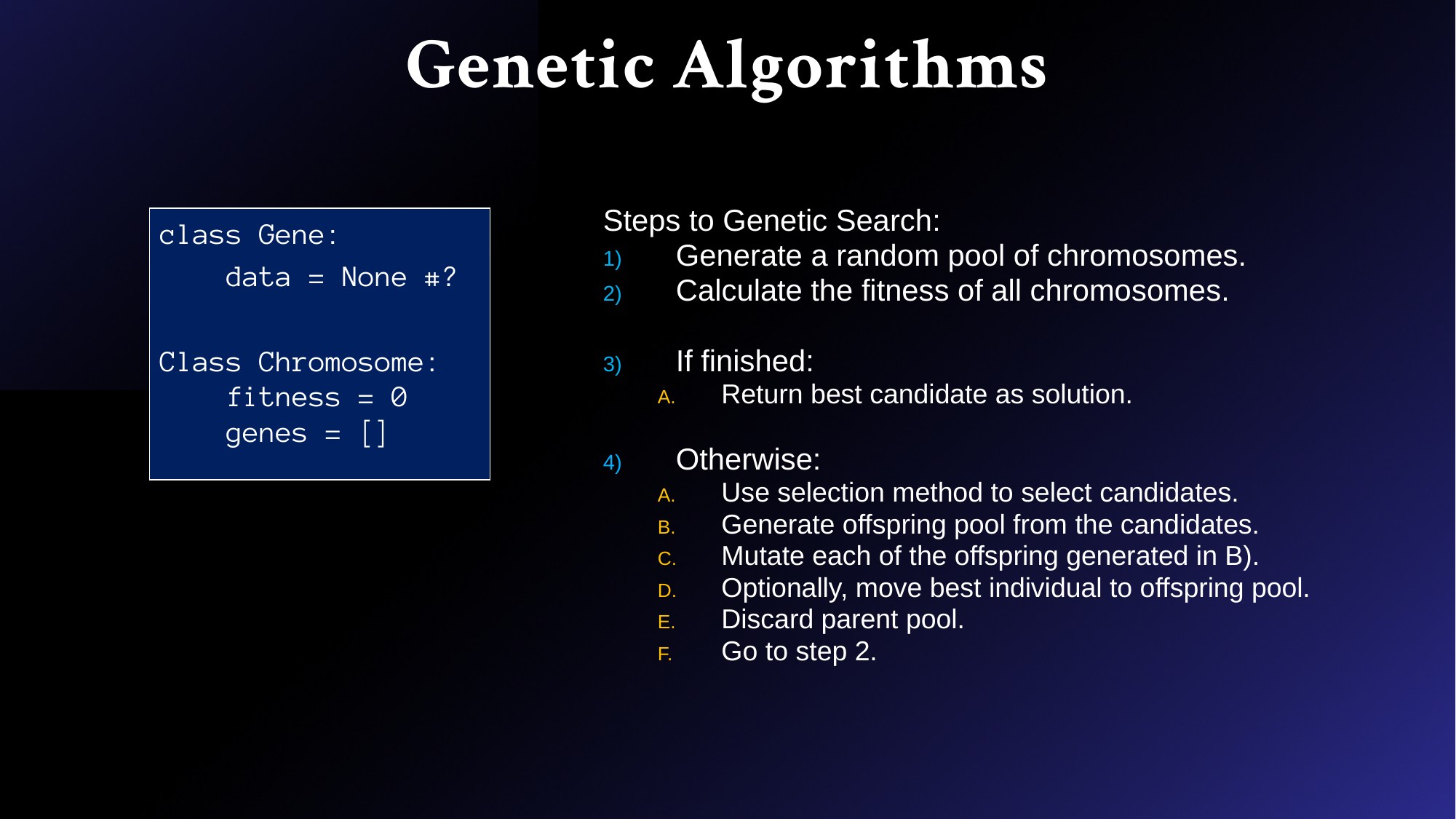

# Genetic Algorithms
Implementation
Steps to Genetic Search:
Generate a random pool of chromosomes.
Calculate the fitness of all chromosomes.

If finished:
Return best candidate as solution.

Otherwise:
Use selection method to select candidates.
Generate offspring pool from the candidates.
Mutate each of the offspring generated in B).
Optionally, move best individual to offspring pool.
Discard parent pool.
Go to step 2.
class Gene:
    data = None #?

Class Chromosome:
    fitness = 0
    genes = []